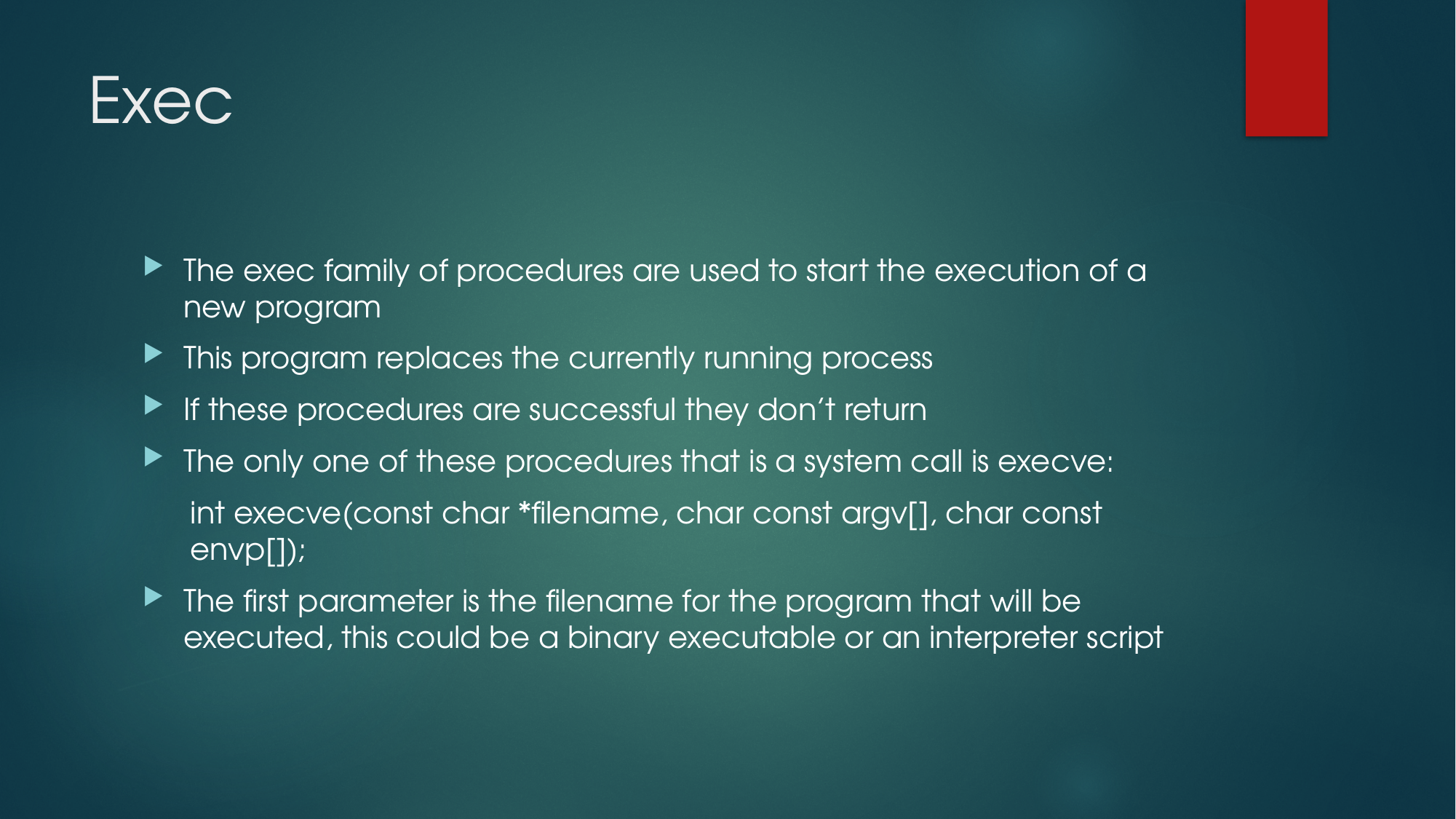

# Exec
The exec family of procedures are used to start the execution of a new program
This program replaces the currently running process
If these procedures are successful they don’t return
The only one of these procedures that is a system call is execve:
int execve(const char *filename, char const argv[], char const envp[]);
The first parameter is the filename for the program that will be executed, this could be a binary executable or an interpreter script